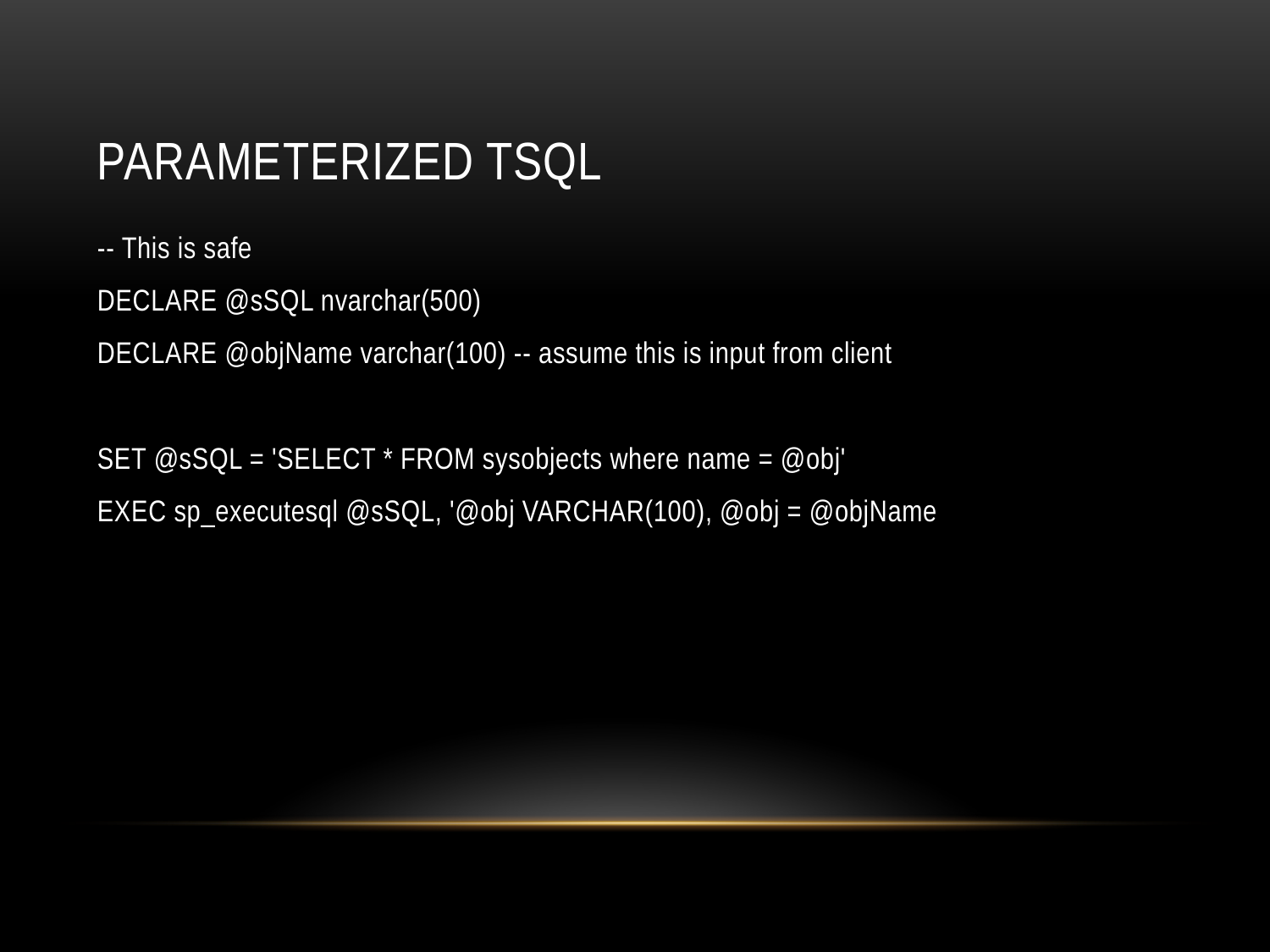

# Parameterized TSQL
-- This is safe
DECLARE @sSQL nvarchar(500)
DECLARE @objName varchar(100) -- assume this is input from client

SET @sSQL = 'SELECT * FROM sysobjects where name = @obj'
EXEC sp_executesql @sSQL, '@obj VARCHAR(100), @obj = @objName